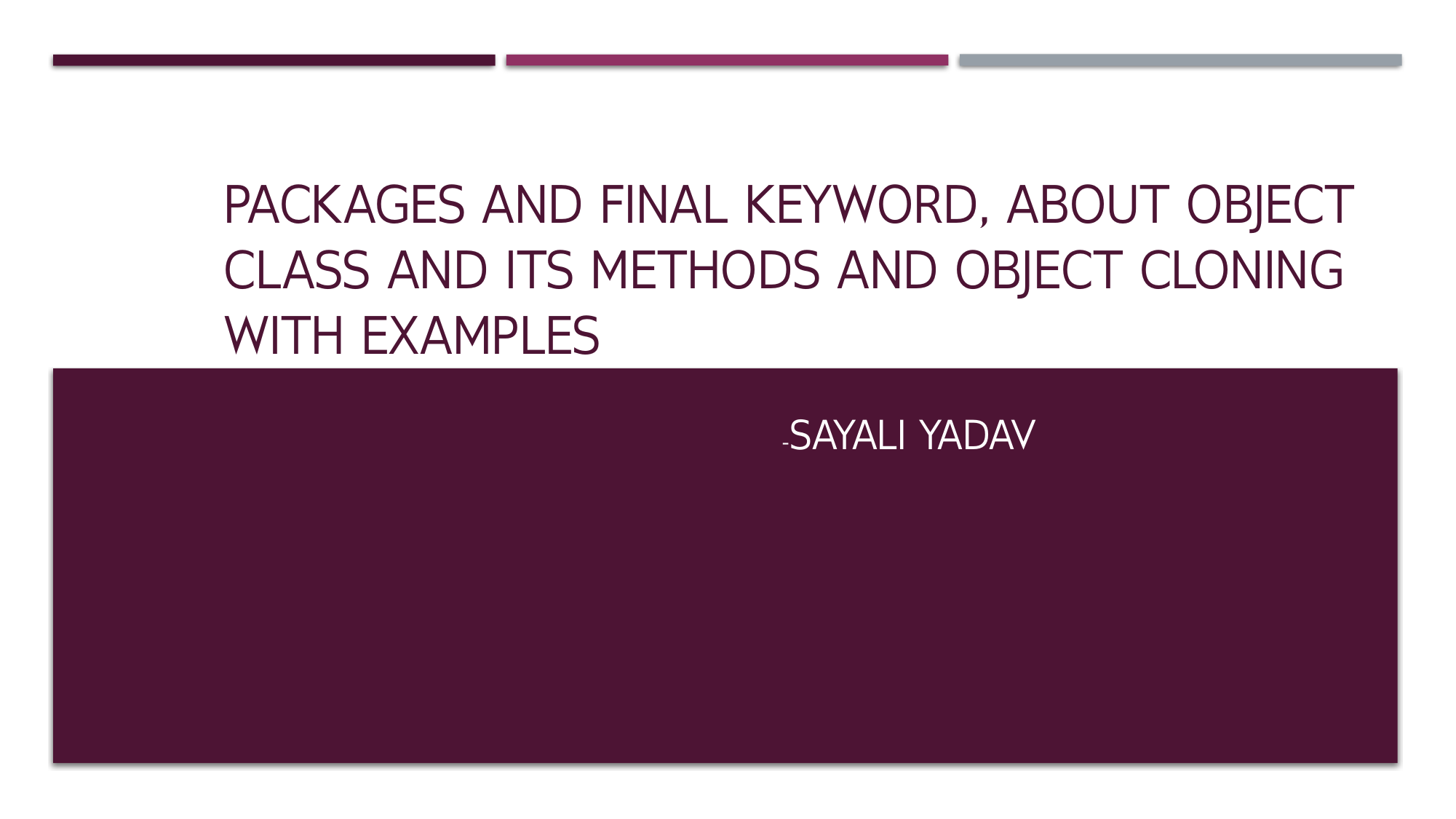

# Packages and final keyword, About Object class and its methods and Object cloning with examples
-Sayali Yadav